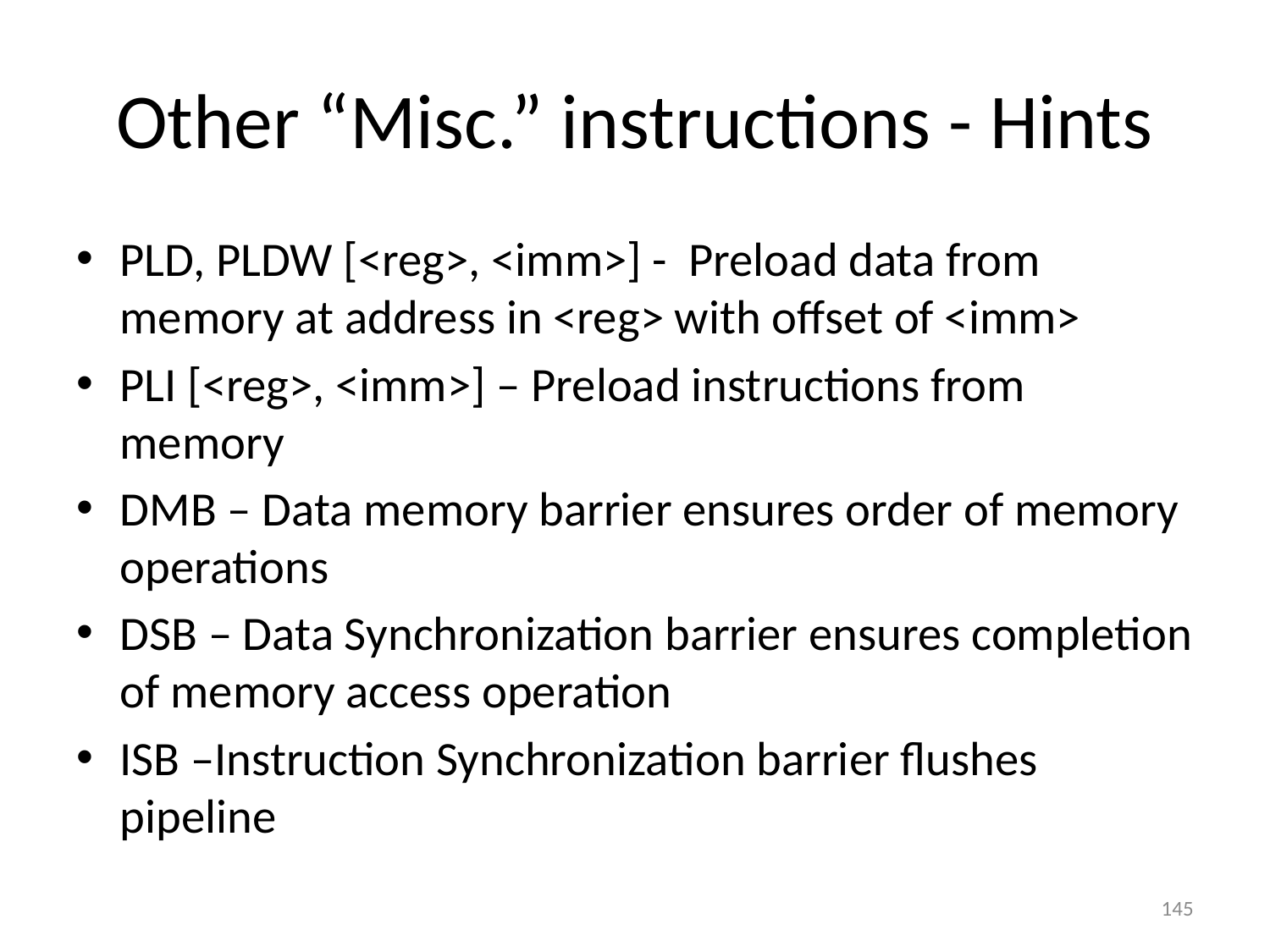

# Other “Misc.” instructions - Hints
PLD, PLDW [<reg>, <imm>] -  Preload data from memory at address in <reg> with offset of <imm>
PLI [<reg>, <imm>] – Preload instructions from memory
DMB – Data memory barrier ensures order of memory operations
DSB – Data Synchronization barrier ensures completion of memory access operation
ISB –Instruction Synchronization barrier flushes pipeline

145